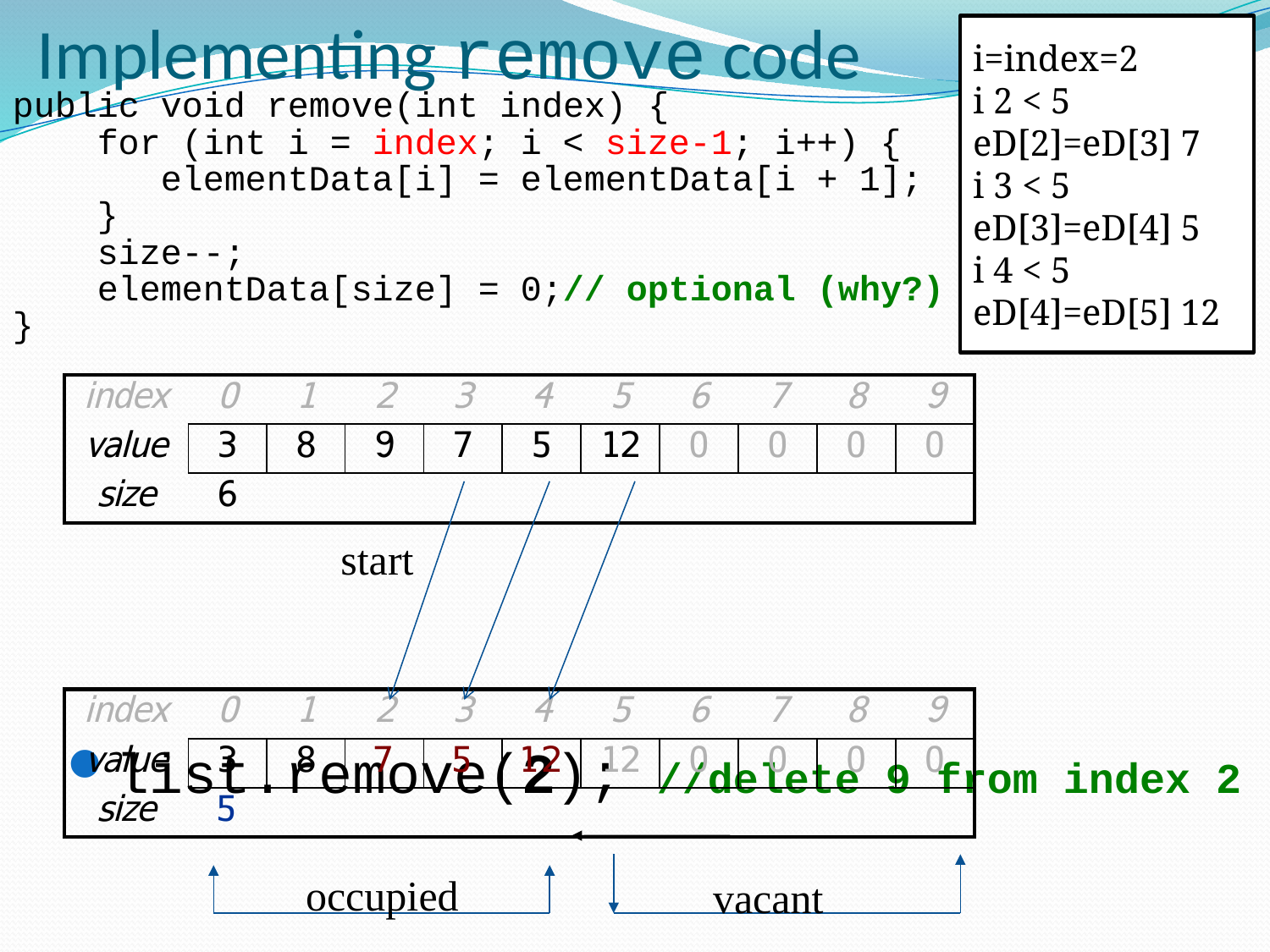

# Implementing remove code

i=index=2
i 2 < 5
eD[2]=eD[3] 7
i 3 < 5
eD[3]=eD[4] 5
i 4 < 5
eD[4]=eD[5] 12

public void remove(int index) {
    for (int i = index; i < size-1; i++) {
       elementData[i] = elementData[i + 1];
    }
    size--;
    elementData[size] = 0;// optional (why?)
}

list.remove(2); //delete 9 from index 2
| index | 0 | 1 | 2 | 3 | 4 | 5 | 6 | 7 | 8 | 9 |
| --- | --- | --- | --- | --- | --- | --- | --- | --- | --- | --- |
| value | 3 | 8 | 9 | 7 | 5 | 12 | 0 | 0 | 0 | 0 |
| size | 6 |  |  |  |  |  |  |  |  |  |
start
| index | 0 | 1 | 2 | 3 | 4 | 5 | 6 | 7 | 8 | 9 |
| --- | --- | --- | --- | --- | --- | --- | --- | --- | --- | --- |
| value | 3 | 8 | 7 | 5 | 12 | 12 | 0 | 0 | 0 | 0 |
| size | 5 |  |  |  |  |  |  |  |  |  |

occupied
vacant